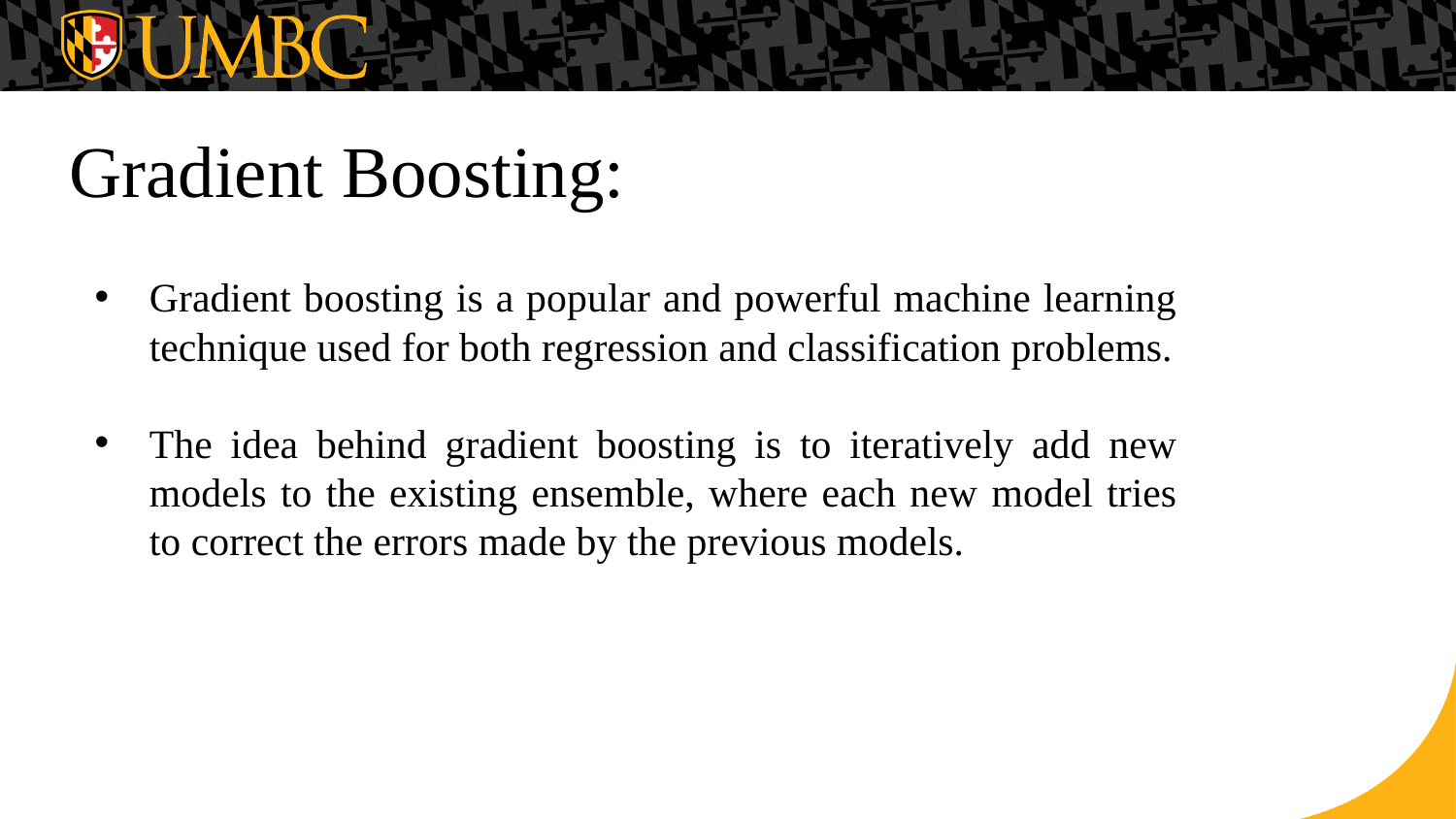

# Gradient Boosting:
Gradient boosting is a popular and powerful machine learning technique used for both regression and classification problems.

The idea behind gradient boosting is to iteratively add new models to the existing ensemble, where each new model tries to correct the errors made by the previous models.